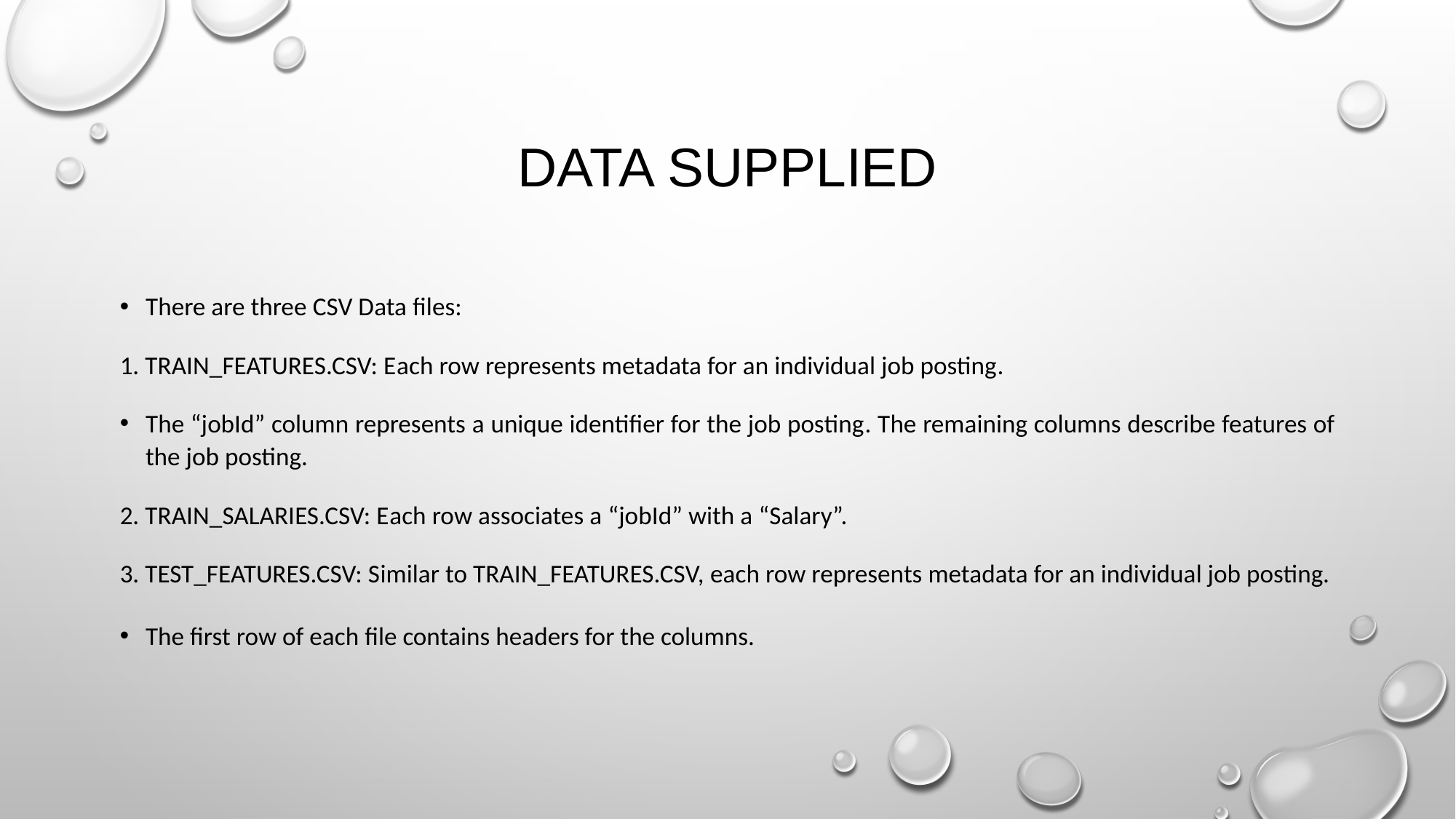

# Data supplied
There are three CSV data files:
1. train_features.csv: Each row represents metadata for an individual job posting.
The “jobId” column represents a unique identifier for the job posting. The remaining columns describe features of the job posting.
2. train_salaries.csv: Each row associates a “jobId” with a “salary”.
3. test_features.csv: Similar to train_features.csv, each row represents metadata for an individual job posting.
The first row of each file contains headers for the columns.